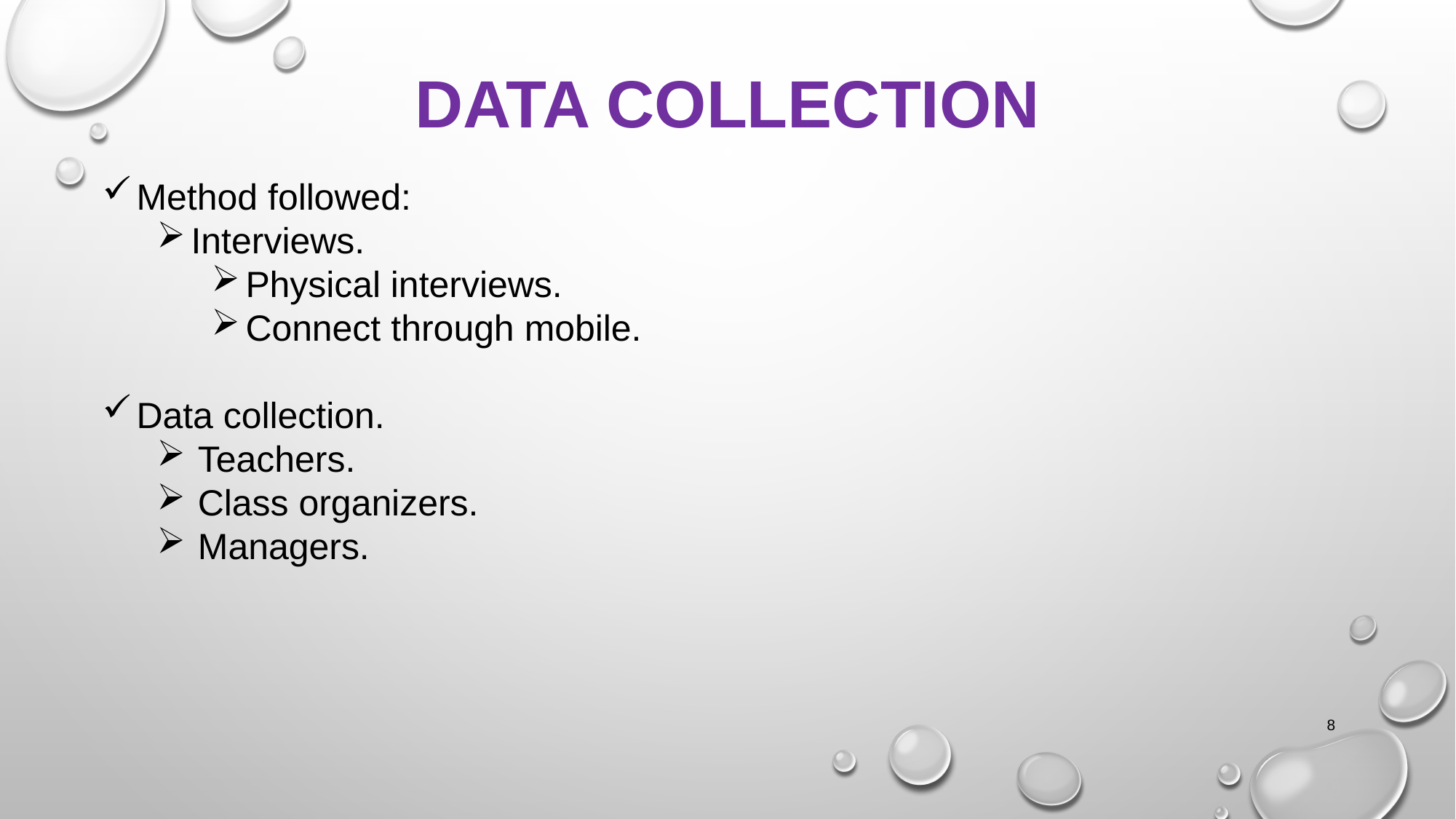

# Data collection
Method followed:
Interviews.
Physical interviews.
Connect through mobile.

Data collection.
Teachers.
Class organizers.
Managers.
8